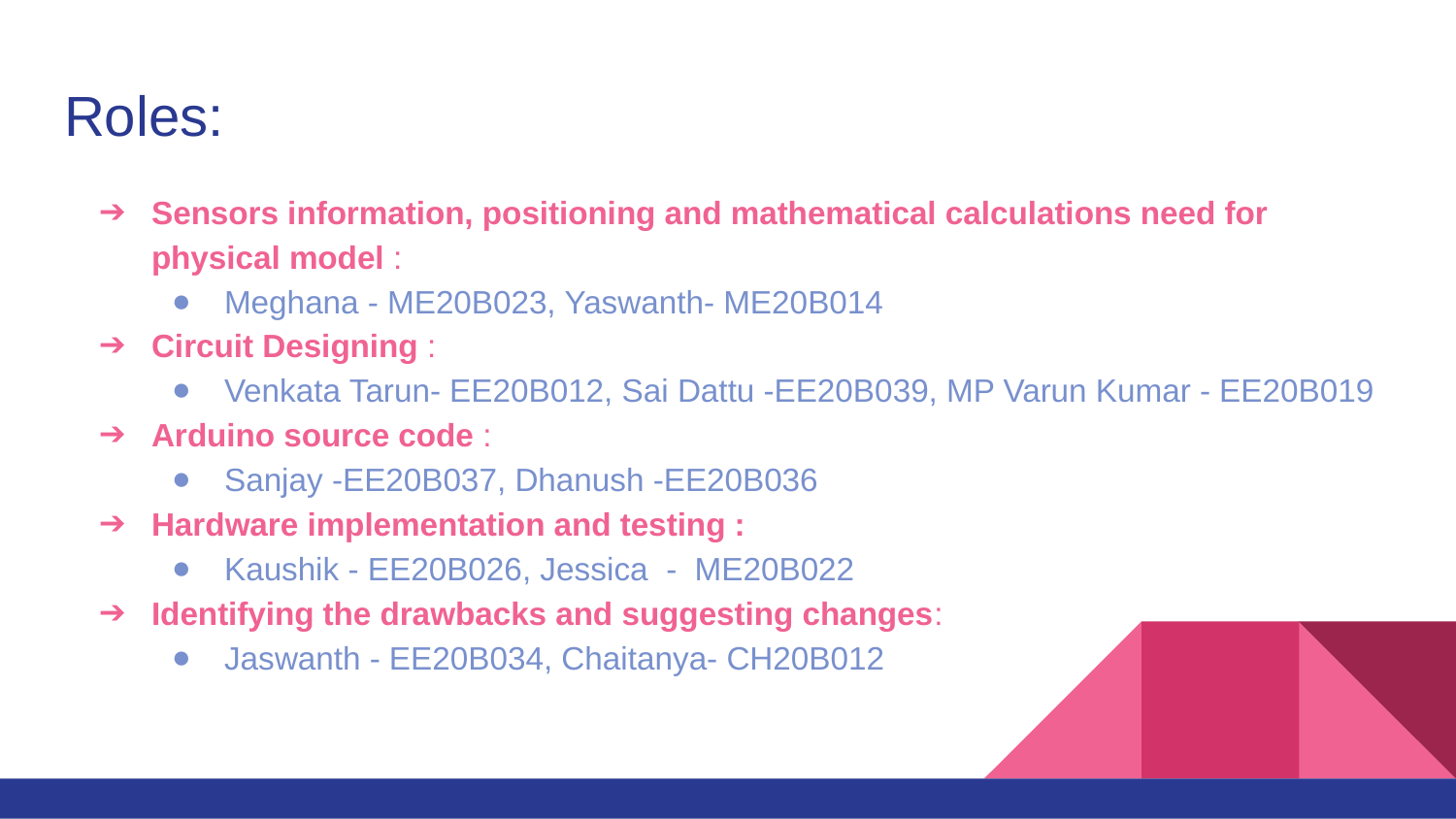

# Roles:
Sensors information, positioning and mathematical calculations need for physical model :
Meghana - ME20B023, Yaswanth- ME20B014
Circuit Designing :
Venkata Tarun- EE20B012, Sai Dattu -EE20B039, MP Varun Kumar - EE20B019
Arduino source code :
Sanjay -EE20B037, Dhanush -EE20B036
Hardware implementation and testing :
Kaushik - EE20B026, Jessica  -  ME20B022
Identifying the drawbacks and suggesting changes:
Jaswanth - EE20B034, Chaitanya- CH20B012